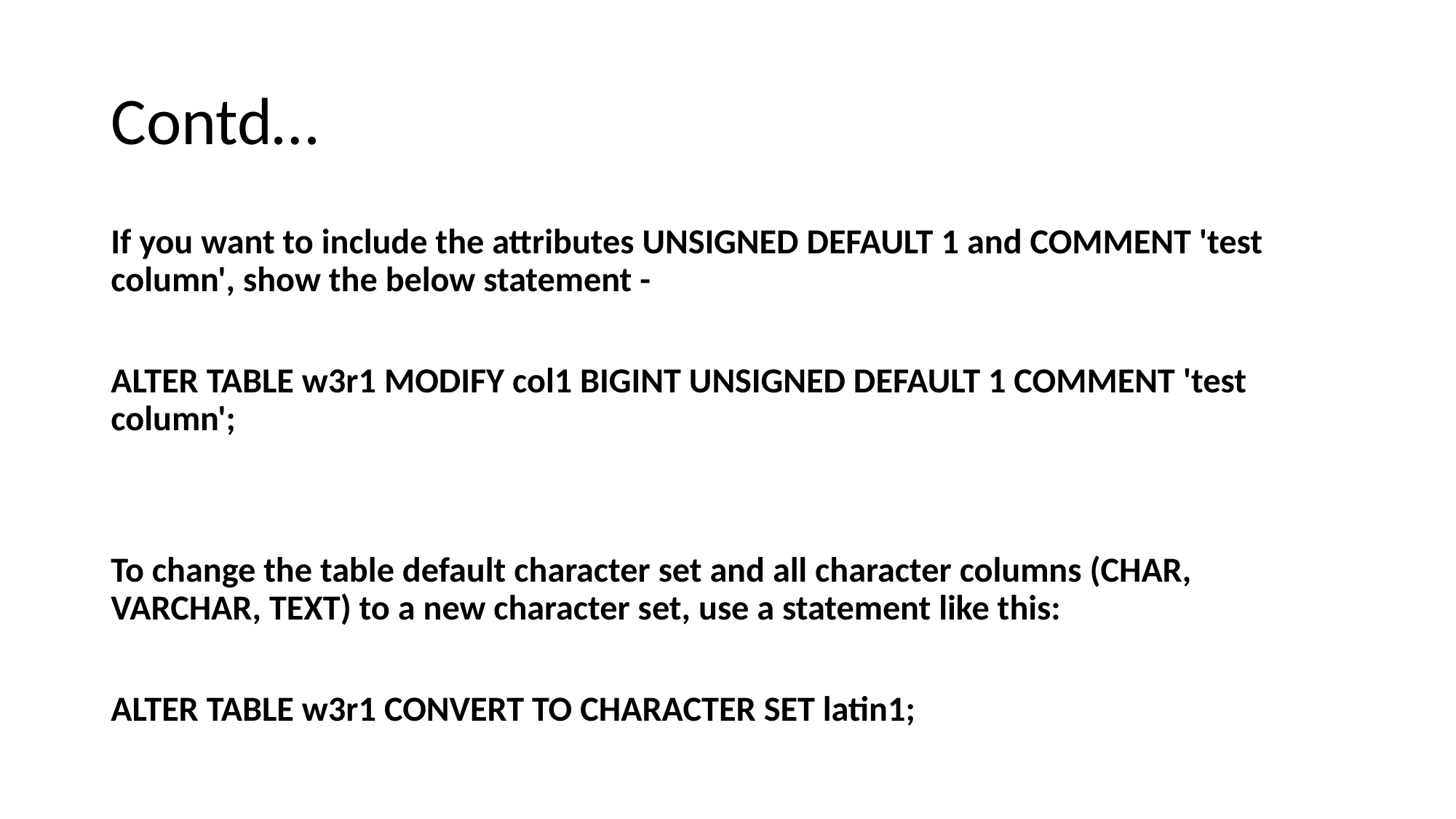

# Contd…
If you want to include the attributes UNSIGNED DEFAULT 1 and COMMENT 'test column', show the below statement -

ALTER TABLE w3r1 MODIFY col1 BIGINT UNSIGNED DEFAULT 1 COMMENT 'test column';

To change the table default character set and all character columns (CHAR, VARCHAR, TEXT) to a new character set, use a statement like this:

ALTER TABLE w3r1 CONVERT TO CHARACTER SET latin1;